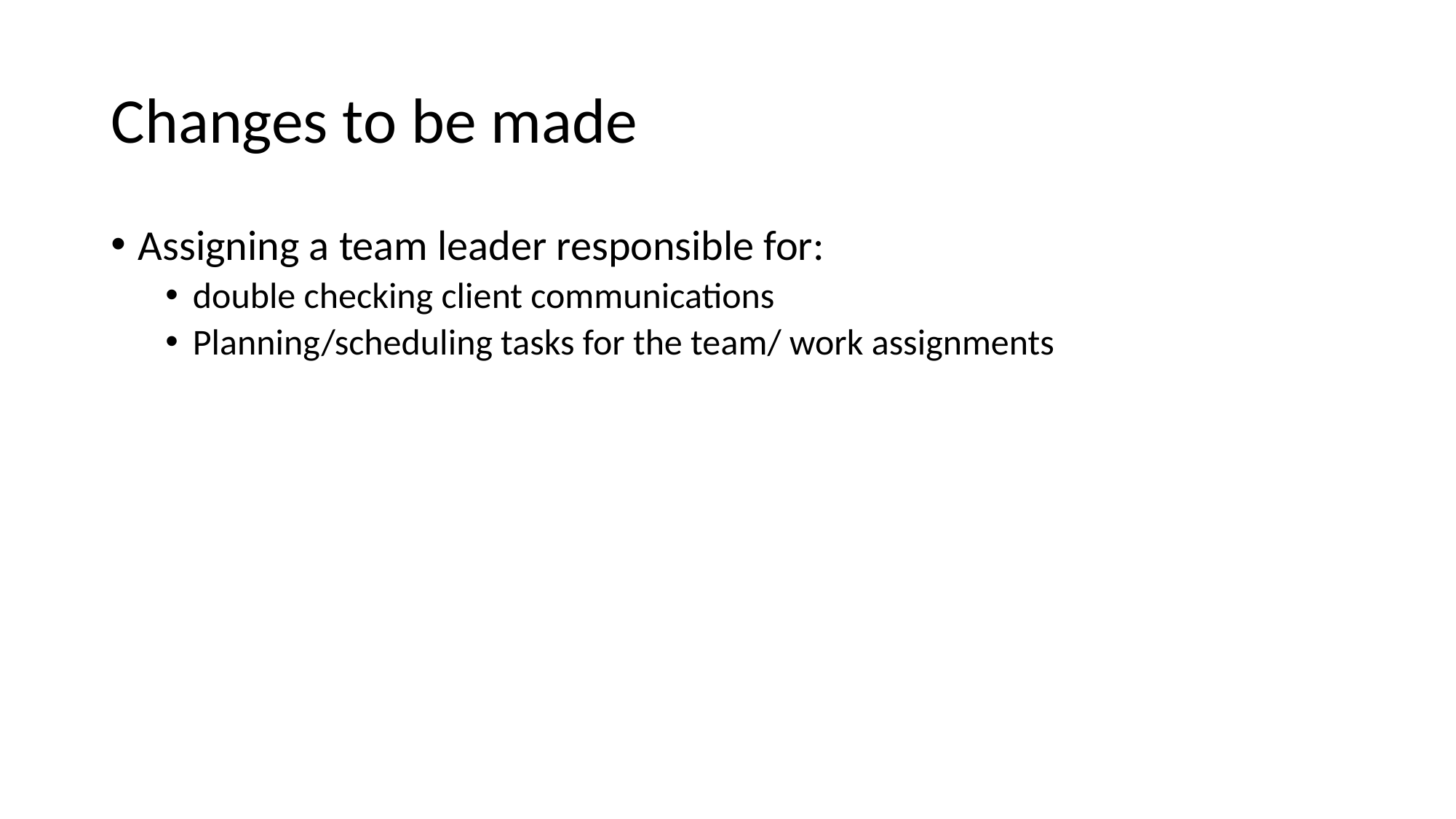

# Changes to be made
Assigning a team leader responsible for:
double checking client communications
Planning/scheduling tasks for the team/ work assignments